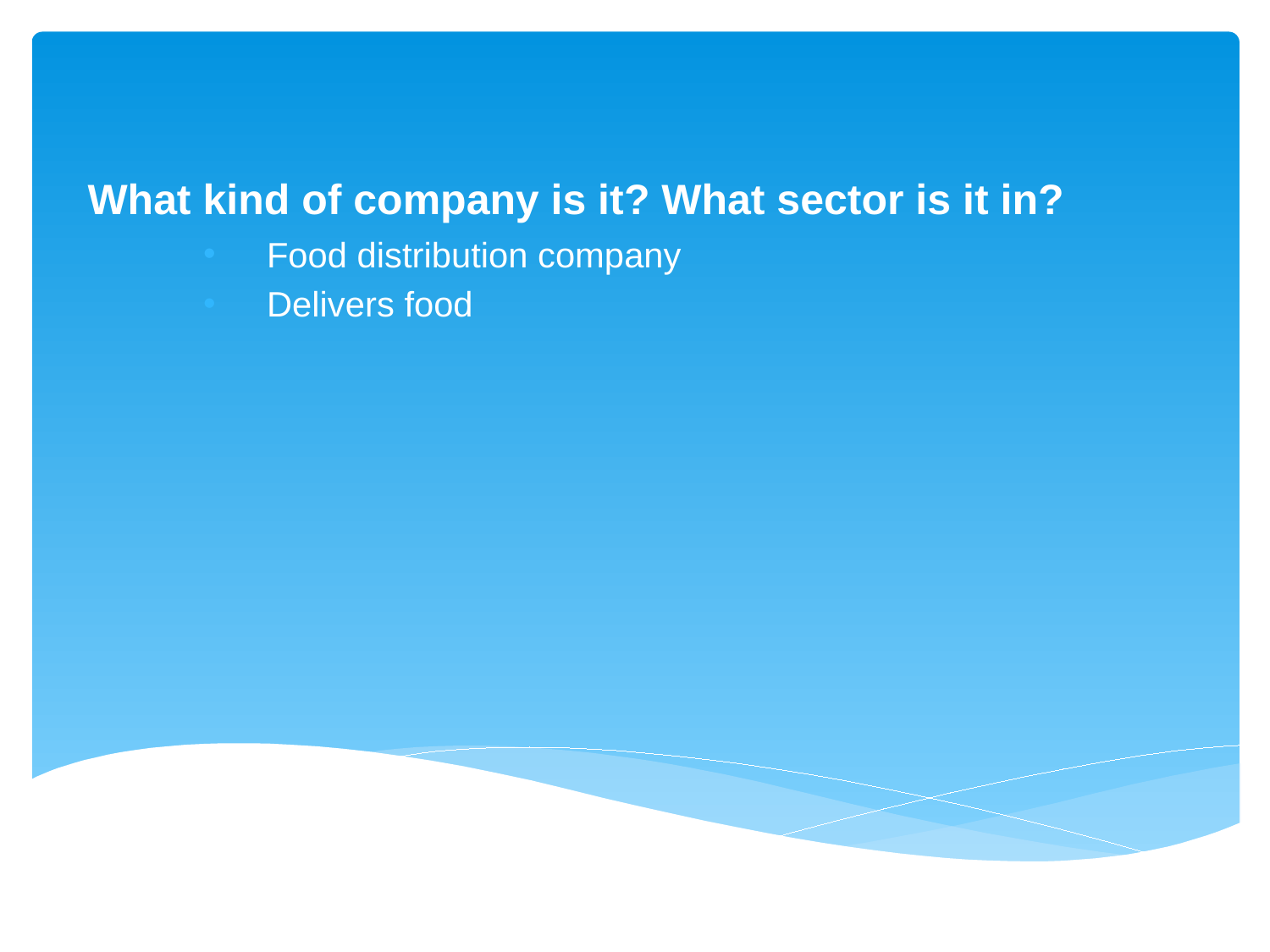

# What kind of company is it? What sector is it in?
Food distribution company
Delivers food